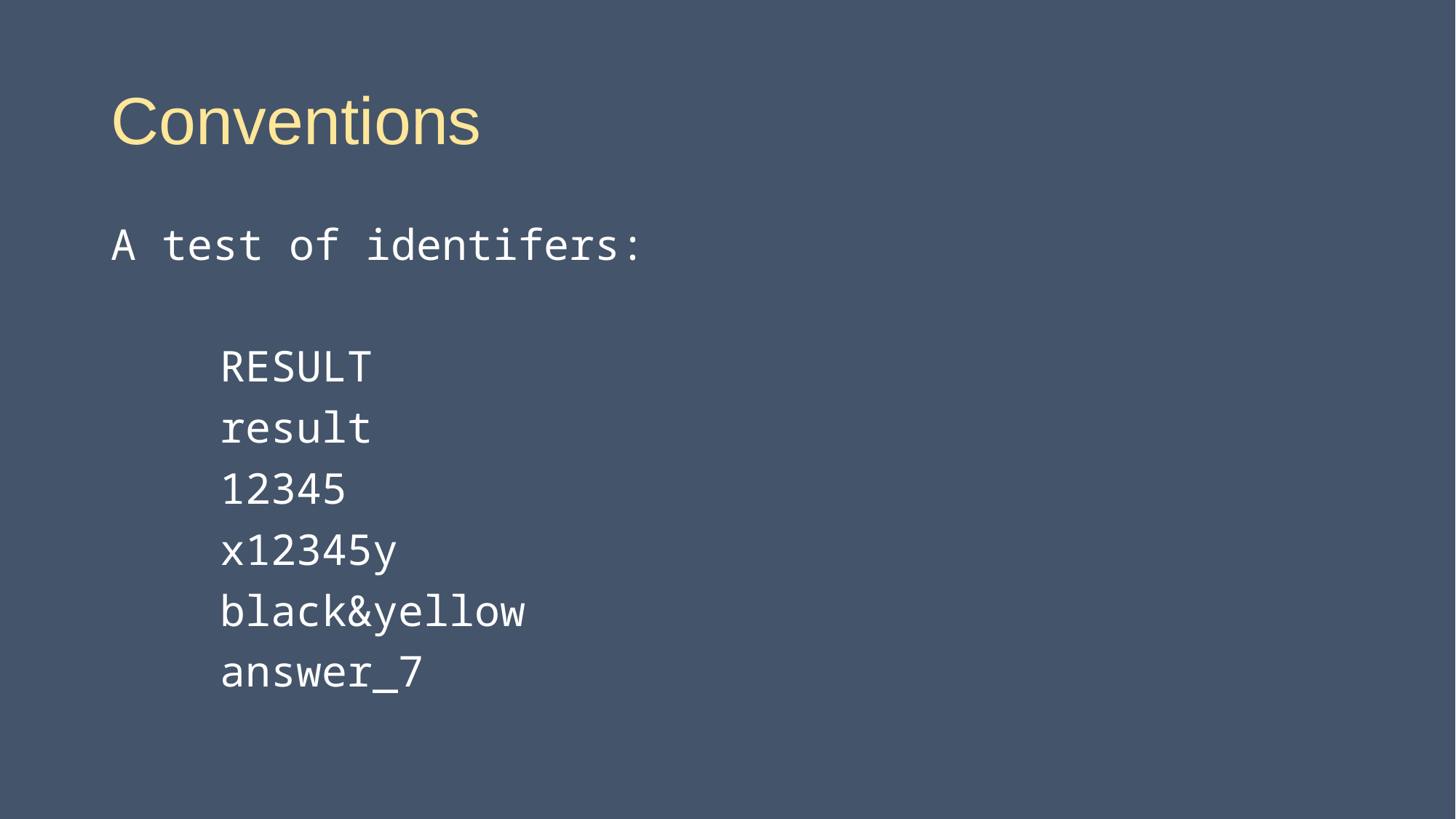

# Conventions
A test of identifers:

	RESULT
	result
	12345
	x12345y
	black&yellow
	answer_7